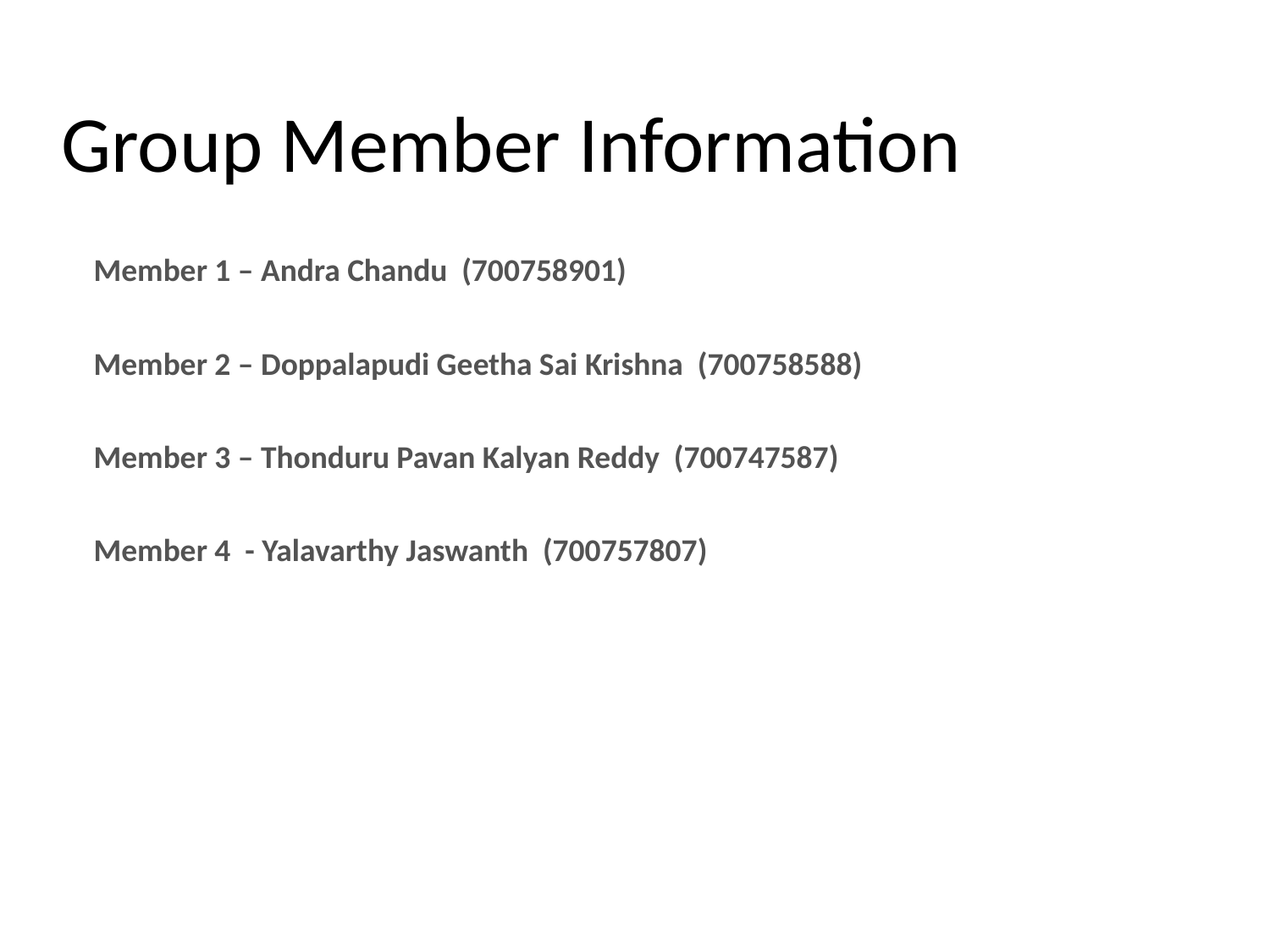

# Group Member Information
Member 1 – Andra Chandu  (700758901)

Member 2 – Doppalapudi Geetha Sai Krishna  (700758588)

Member 3 – Thonduru Pavan Kalyan Reddy  (700747587)

Member 4  - Yalavarthy Jaswanth  (700757807)